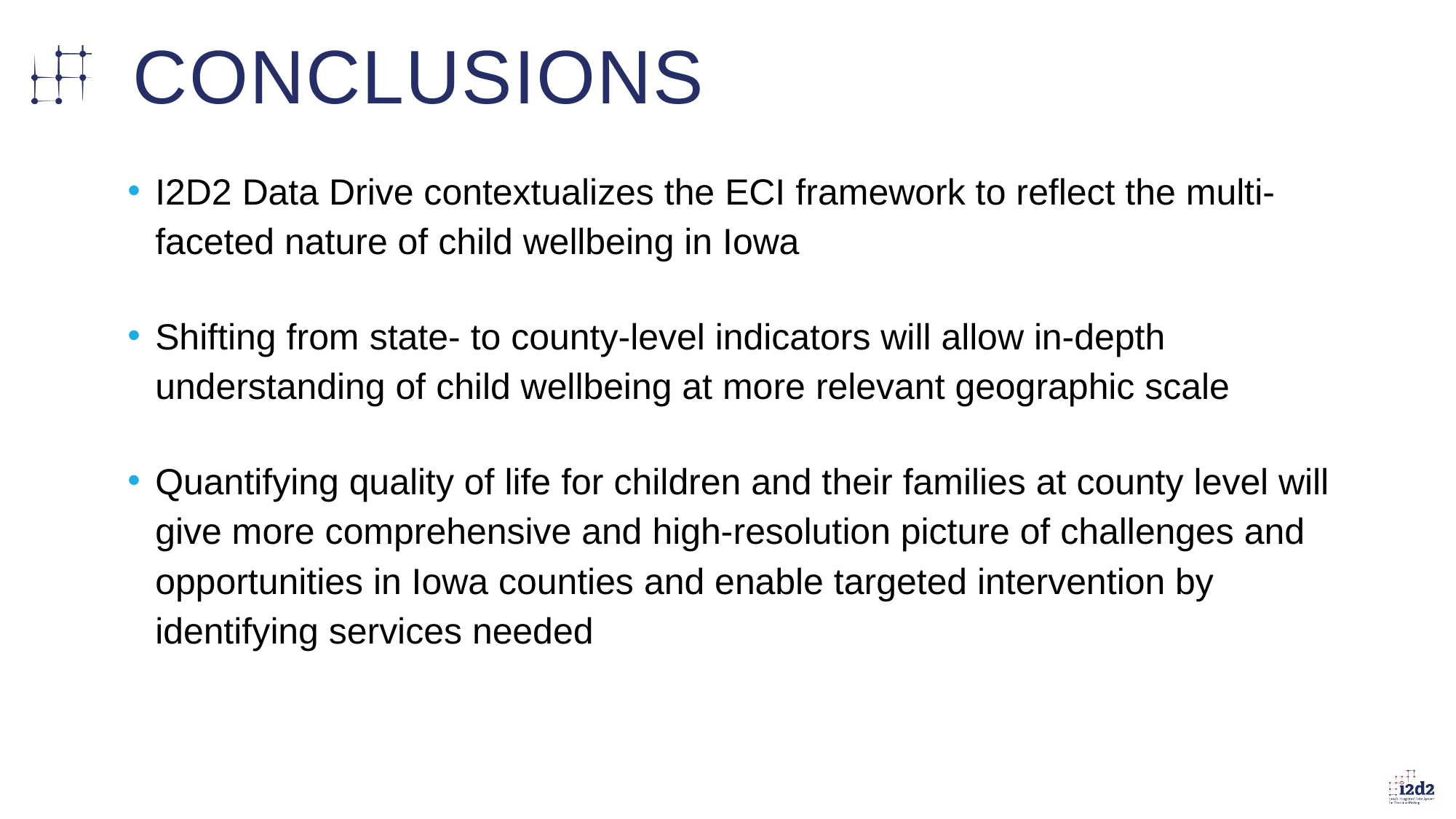

# CONCLUSIONS
I2D2 Data Drive contextualizes the ECI framework to reflect the multi-faceted nature of child wellbeing in Iowa
Shifting from state- to county-level indicators will allow in-depth understanding of child wellbeing at more relevant geographic scale
Quantifying quality of life for children and their families at county level will give more comprehensive and high-resolution picture of challenges and opportunities in Iowa counties and enable targeted intervention by identifying services needed